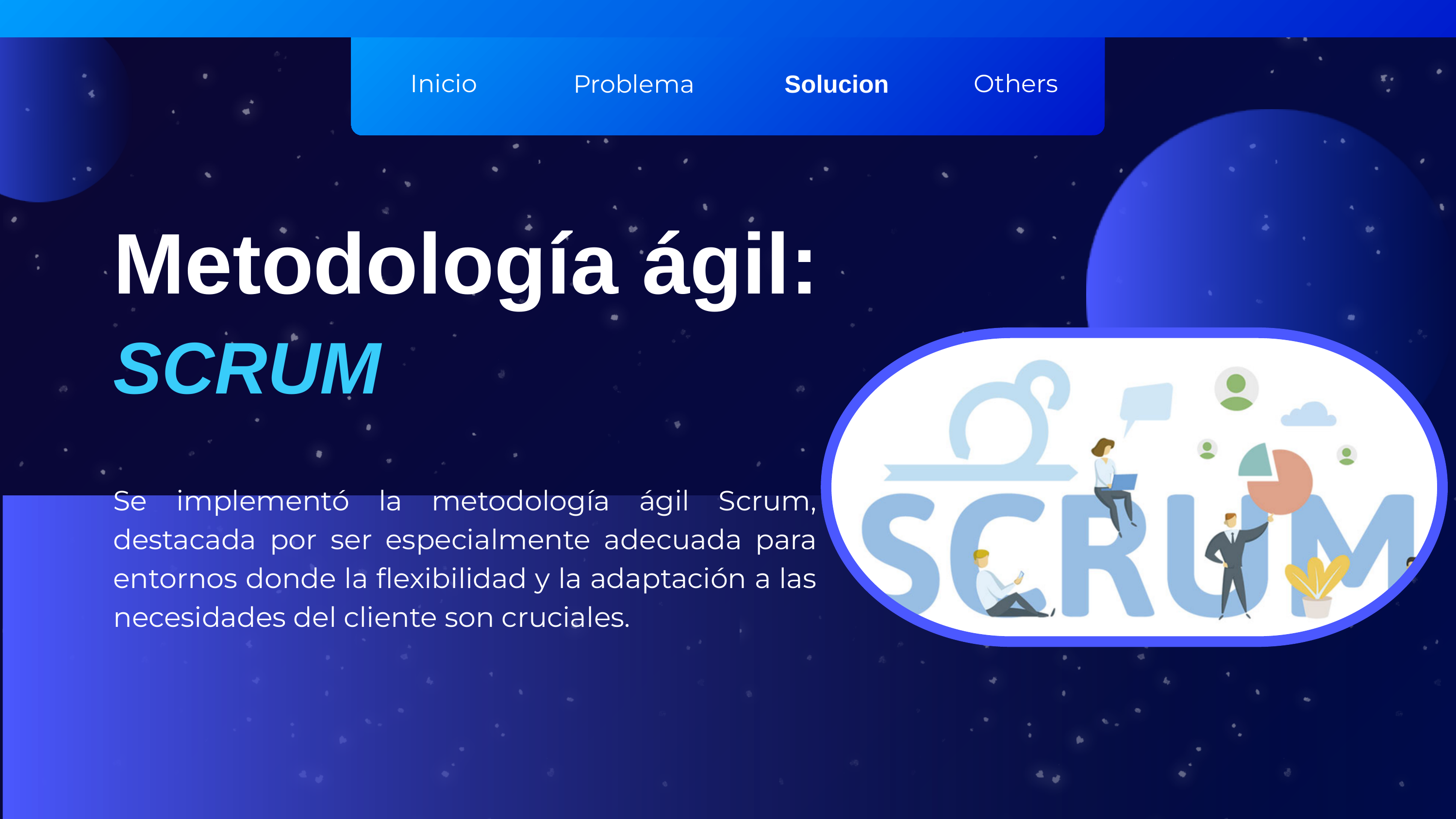

Inicio
Others
Problema
Solucion

Metodología ágil:
SCRUM

Se implementó la metodología ágil Scrum, destacada por ser especialmente adecuada para entornos donde la flexibilidad y la adaptación a las necesidades del cliente son cruciales.